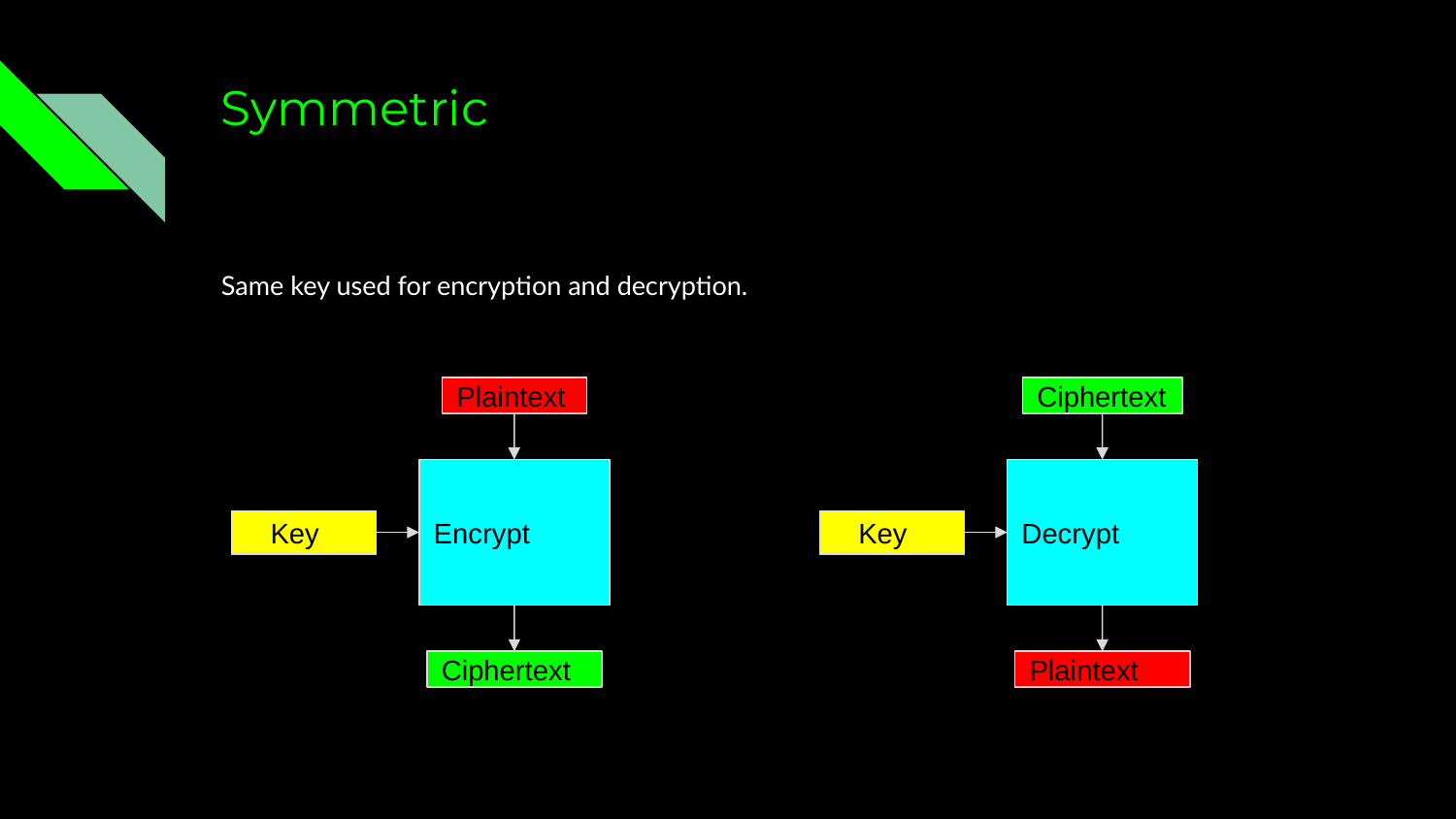

# Symmetric
Same key used for encryption and decryption.
Plaintext
Ciphertext
Encrypt
Decrypt
   Key
   Key
Ciphertext
Plaintext